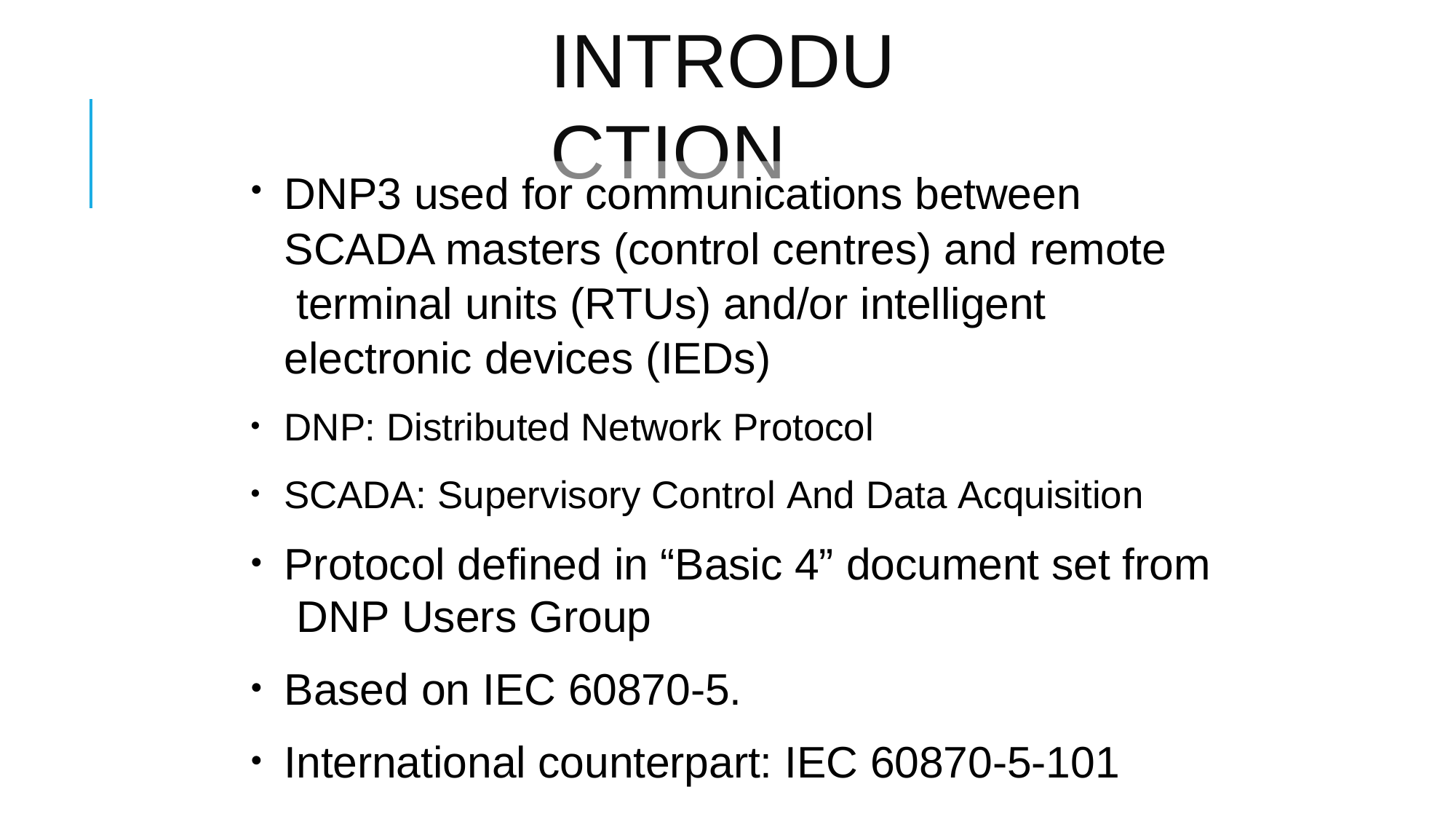

# Introduction

DNP3 used for communications between  SCADA masters (control centres) and remote  terminal units (RTUs) and/or intelligent  electronic devices (IEDs)
DNP: Distributed Network Protocol
SCADA: Supervisory Control And Data Acquisition
Protocol defined in “Basic 4” document set from  DNP Users Group
Based on IEC 60870-5.
International counterpart: IEC 60870-5-101
●
●
●
●
●
●